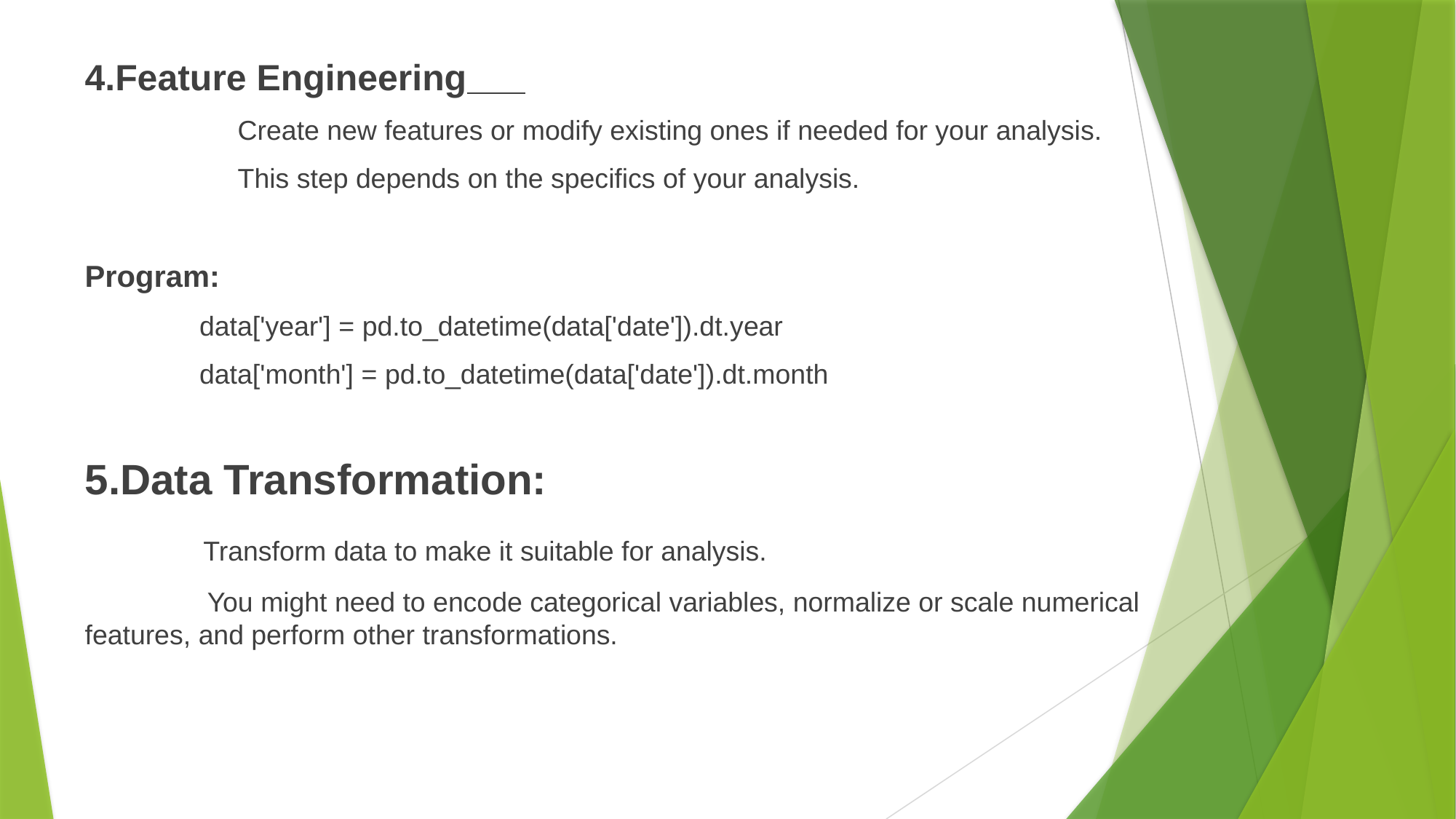

4.Feature Engineering
                    Create new features or modify existing ones if needed for your analysis.
                    This step depends on the specifics of your analysis.

Program:
               data['year'] = pd.to_datetime(data['date']).dt.year
               data['month'] = pd.to_datetime(data['date']).dt.month

5.Data Transformation:
          Transform data to make it suitable for analysis.
                You might need to encode categorical variables, normalize or scale numerical features, and perform other transformations.